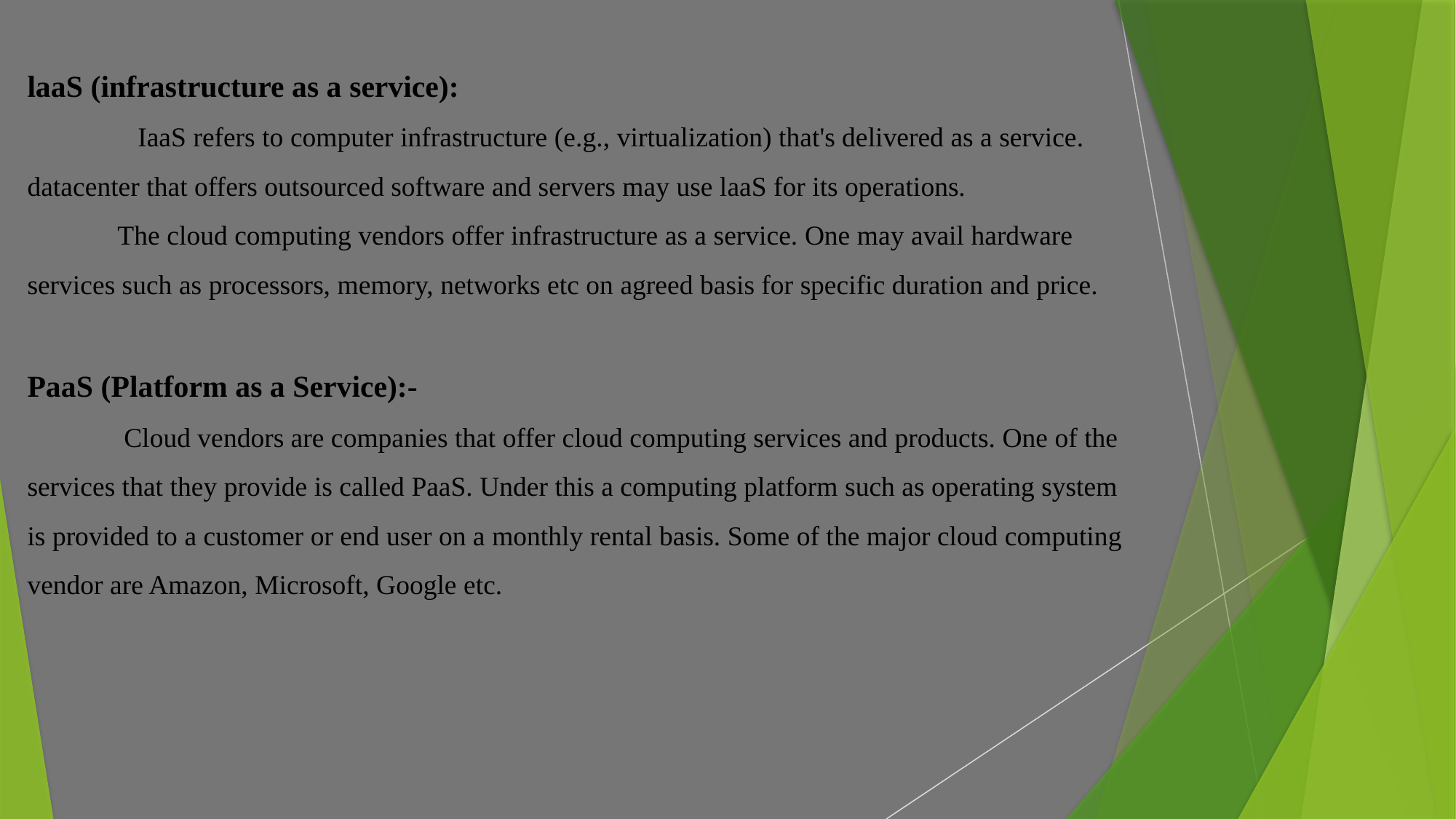

# laaS (infrastructure as a service): IaaS refers to computer infrastructure (e.g., virtualization) that's delivered as a service. datacenter that offers outsourced software and servers may use laaS for its operations. The cloud computing vendors offer infrastructure as a service. One may avail hardware services such as processors, memory, networks etc on agreed basis for specific duration and price. PaaS (Platform as a Service):- Cloud vendors are companies that offer cloud computing services and products. One of the services that they provide is called PaaS. Under this a computing platform such as operating system is provided to a customer or end user on a monthly rental basis. Some of the major cloud computing vendor are Amazon, Microsoft, Google etc.